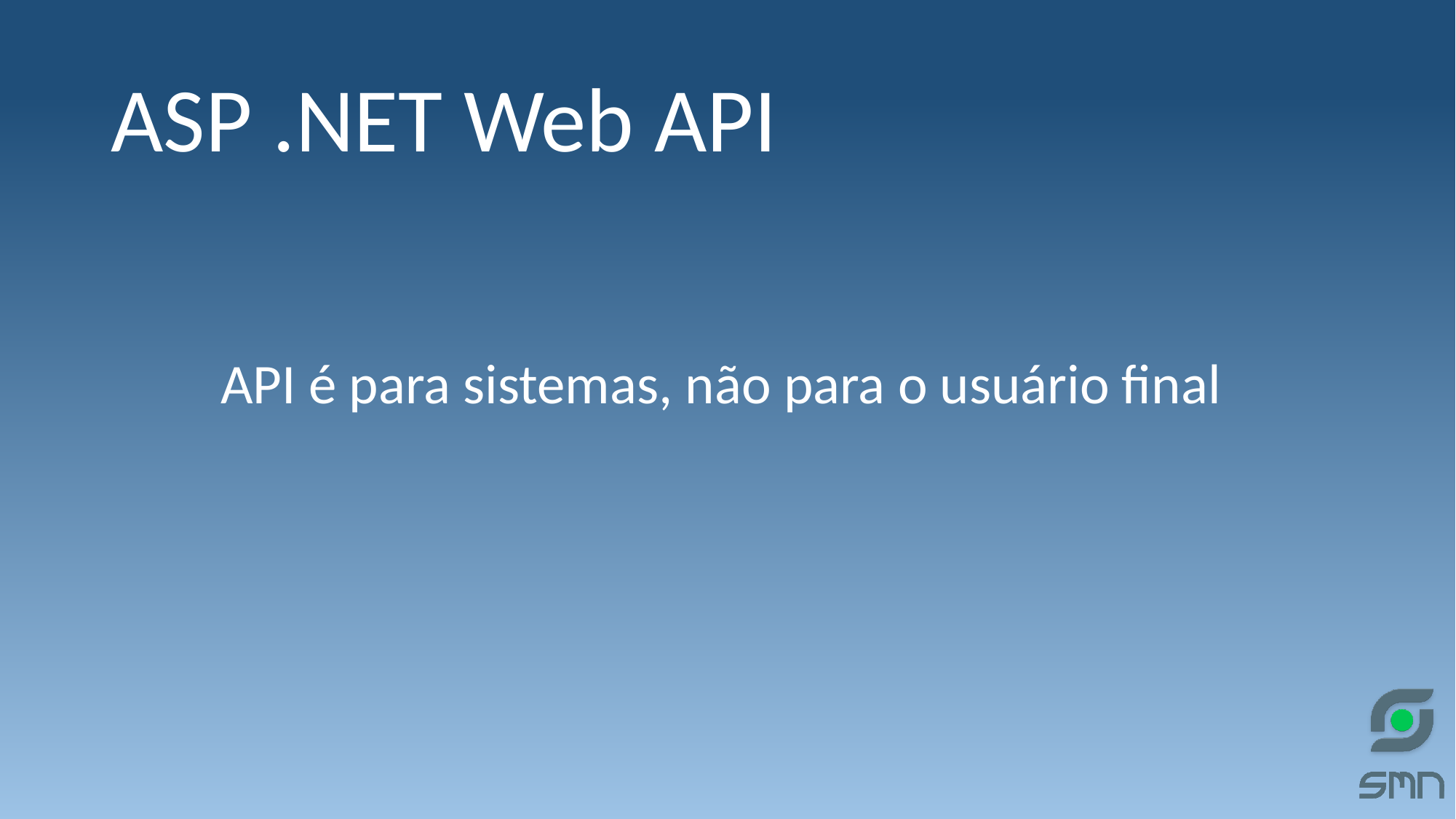

# ASP .NET Web API
API é para sistemas, não para o usuário final